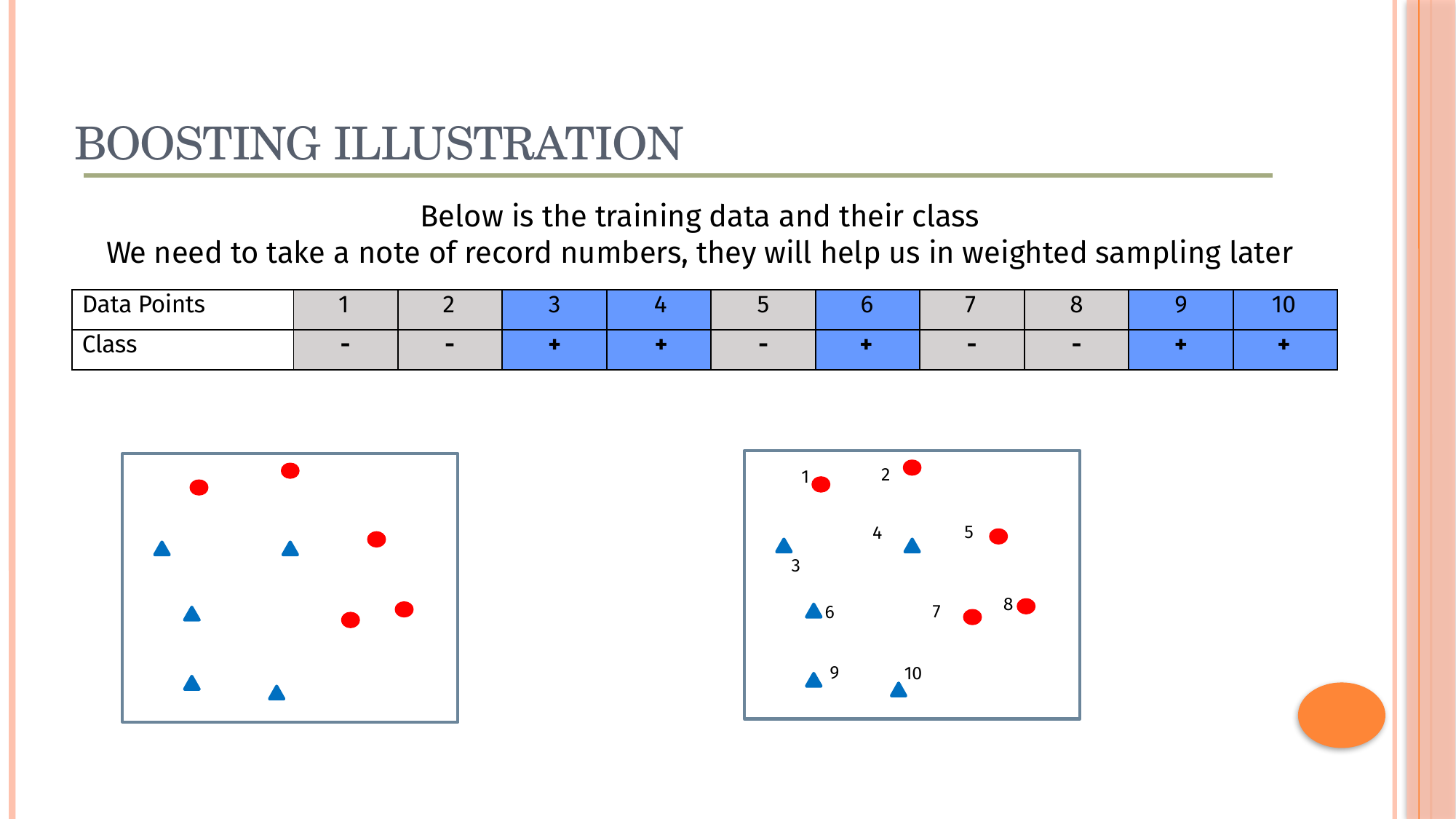

# Boosting illustration

Below is the training data and their class
We need to take a note of record numbers, they will help us in weighted sampling later
| Data Points | 1 | 2 | 3 | 4 | 5 | 6 | 7 | 8 | 9 | 10 |
| --- | --- | --- | --- | --- | --- | --- | --- | --- | --- | --- |
| Class | - | - | + | + | - | + | - | - | + | + |

2

1

5
4

3
8

7
6

9
10